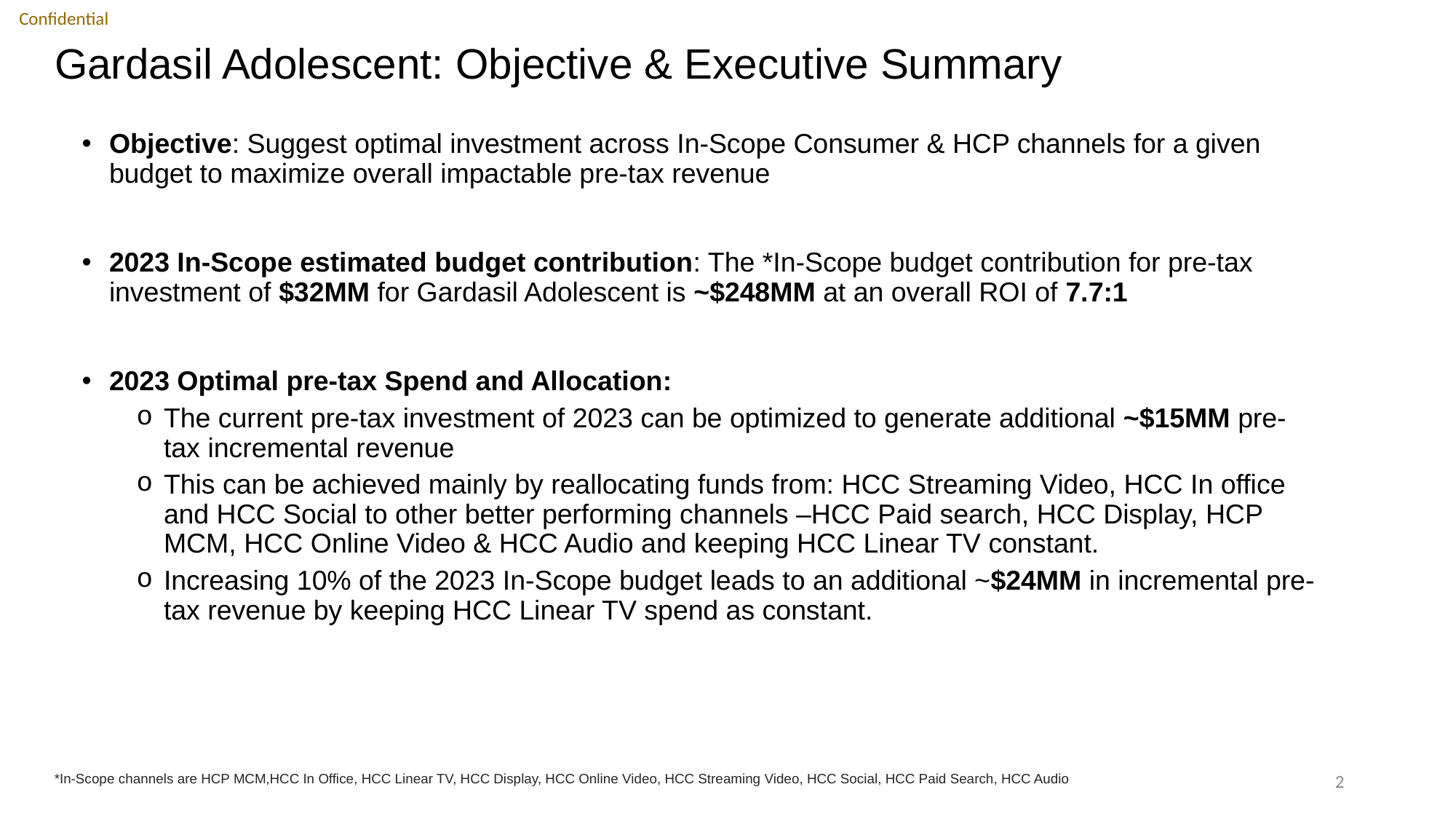

# Gardasil Adolescent: Objective & Executive Summary
Objective: Suggest optimal investment across In-Scope Consumer & HCP channels for a given budget to maximize overall impactable pre-tax revenue

2023 In-Scope estimated budget contribution: The *In-Scope budget contribution for pre-tax investment of $32MM for Gardasil Adolescent is ~$248MM at an overall ROI of 7.7:1

2023 Optimal pre-tax Spend and Allocation:
The current pre-tax investment of 2023 can be optimized to generate additional ~$15MM pre-tax incremental revenue
This can be achieved mainly by reallocating funds from: HCC Streaming Video, HCC In office and HCC Social to other better performing channels –HCC Paid search, HCC Display, HCP MCM, HCC Online Video & HCC Audio and keeping HCC Linear TV constant.
Increasing 10% of the 2023 In-Scope budget leads to an additional ~$24MM in incremental pre-tax revenue by keeping HCC Linear TV spend as constant.

2
*In-Scope channels are HCP MCM,HCC In Office, HCC Linear TV, HCC Display, HCC Online Video, HCC Streaming Video, HCC Social, HCC Paid Search, HCC Audio